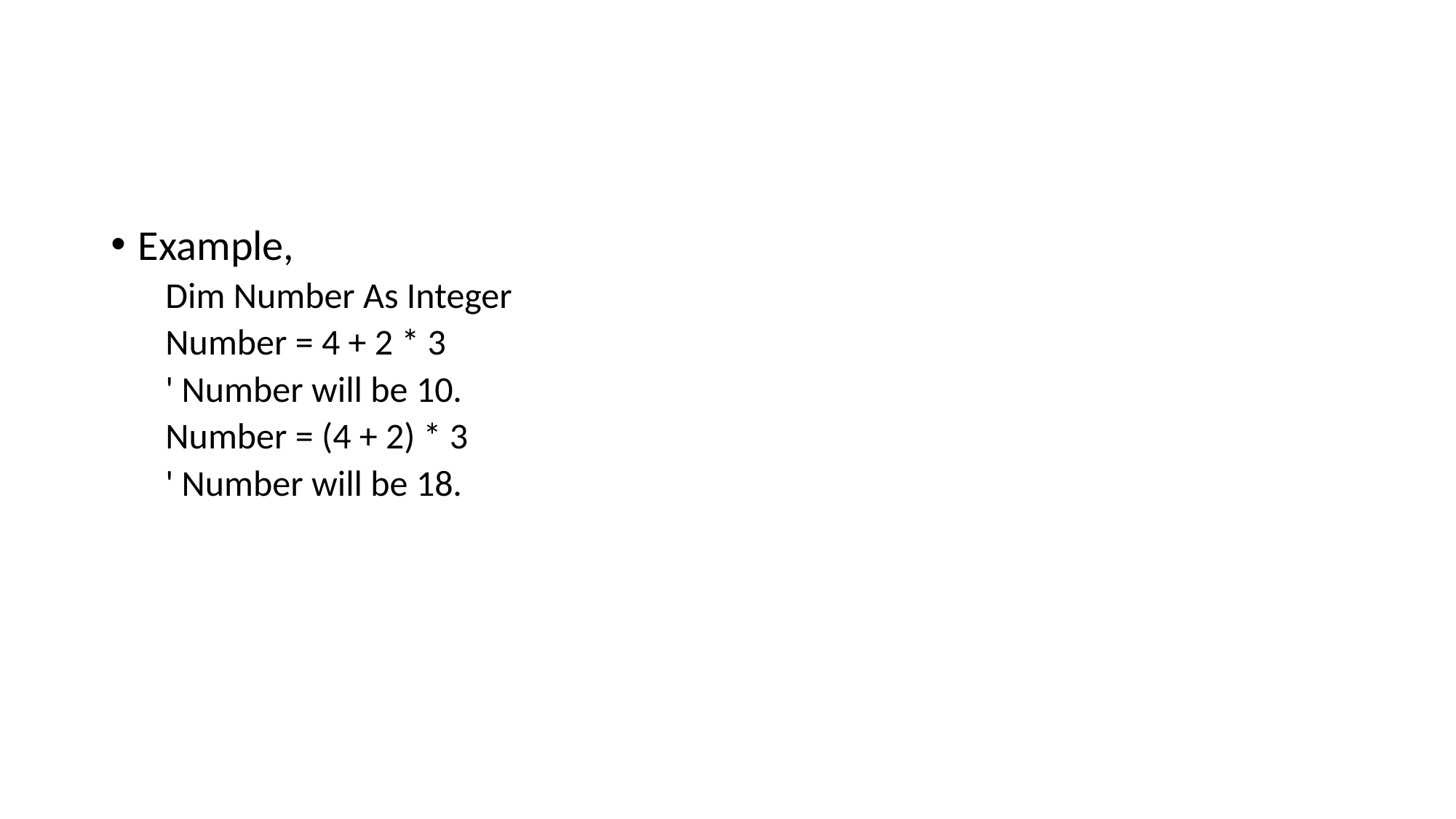

#
Example,
Dim Number As Integer
Number = 4 + 2 * 3
' Number will be 10.
Number = (4 + 2) * 3
' Number will be 18.